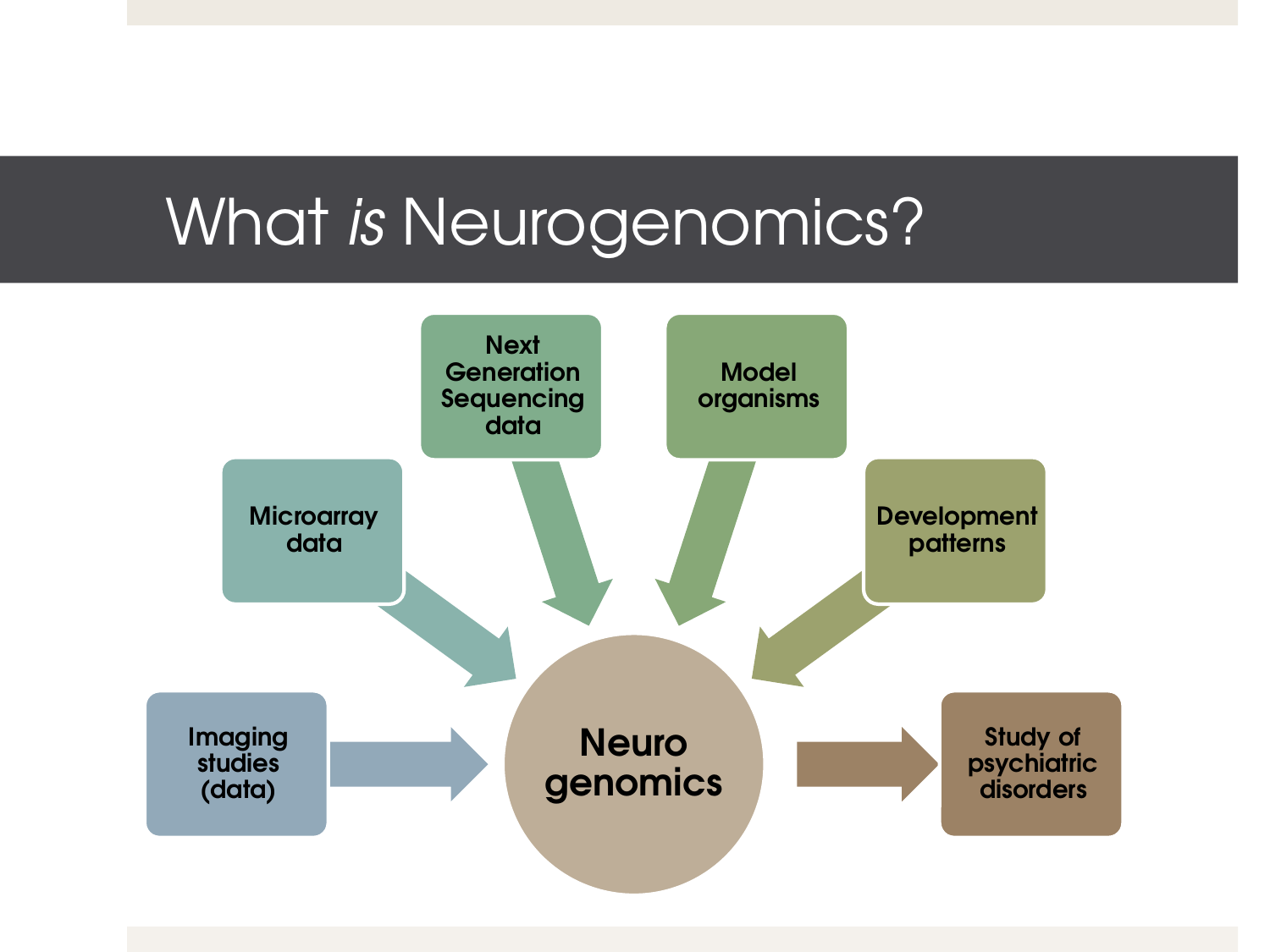

# What is Neurogenomics?
Neuro genomics
Imaging studies (data)
Microarray data
Next Generation Sequencing data
Model organisms
Development patterns
Study of psychiatric disorders